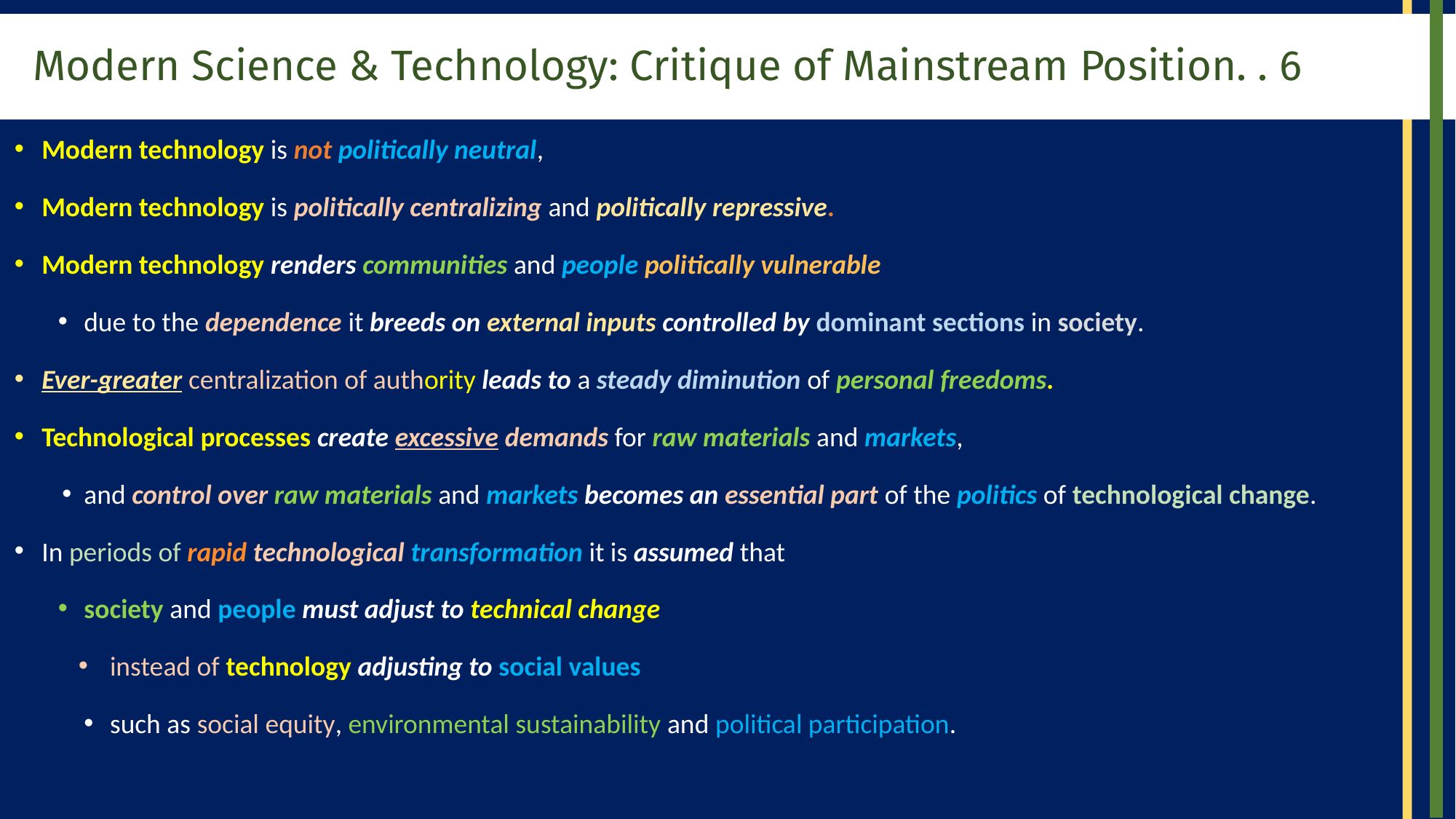

# Modern Science & Technology: Critique of Mainstream Position. . 6
Modern technology is not politically neutral,
Modern technology is politically centralizing and politically repressive.
Modern technology renders communities and people politically vulnerable
due to the dependence it breeds on external inputs controlled by dominant sections in society.
Ever-greater centralization of authority leads to a steady diminution of personal freedoms.
Technological processes create excessive demands for raw materials and markets,
and control over raw materials and markets becomes an essential part of the politics of technological change.
In periods of rapid technological transformation it is assumed that
society and people must adjust to technical change
instead of technology adjusting to social values
such as social equity, environmental sustainability and political participation.